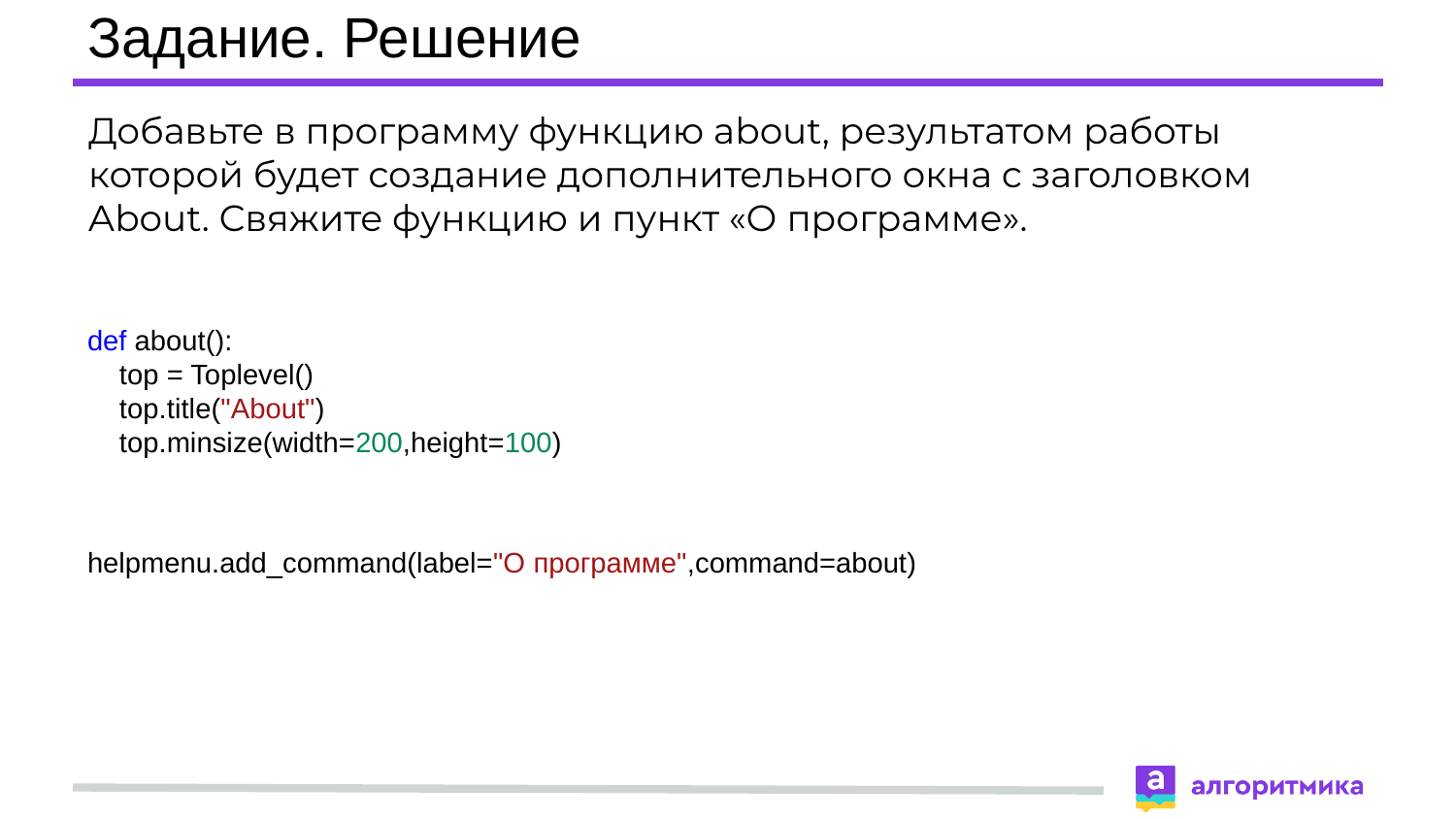

# Задание. Решение
Добавьте в программу функцию about, результатом работы которой будет создание дополнительного окна с заголовком About. Свяжите функцию и пункт «О программе».
def about():
    top = Toplevel()
    top.title("About")
    top.minsize(width=200,height=100)
helpmenu.add_command(label="О программе",command=about)